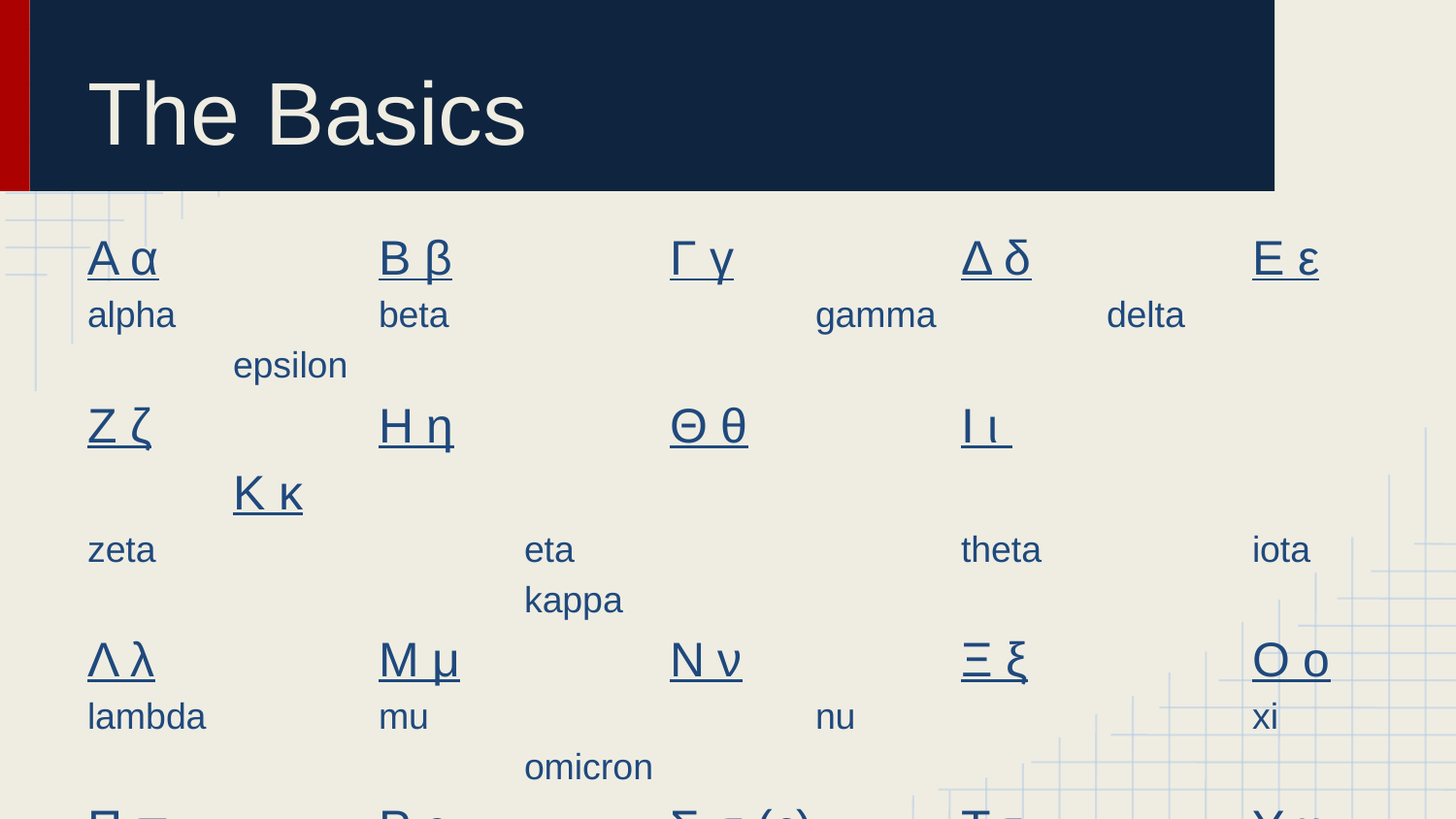

# The Basics
Α α 		Β β 		Γ γ 		Δ δ 		Ε ε
alpha		beta			gamma		delta		epsilon
Ζ ζ 		Η η 		Θ θ 		Ι ι 			Κ κ
zeta			eta			theta		iota			kappa
Λ λ 		Μ μ 		Ν ν 		Ξ ξ 		Ο ο
lambda		mu			nu			xi			omicron
Π π 		Ρ ρ 		Σ σ (ς) 	Τ τ 		Υ υ
pi			rho			sigma		tau			upsilon
Φ φ 		Χ χ 		Ψ ψ 		Ω ω
phi			chi			psi			omega